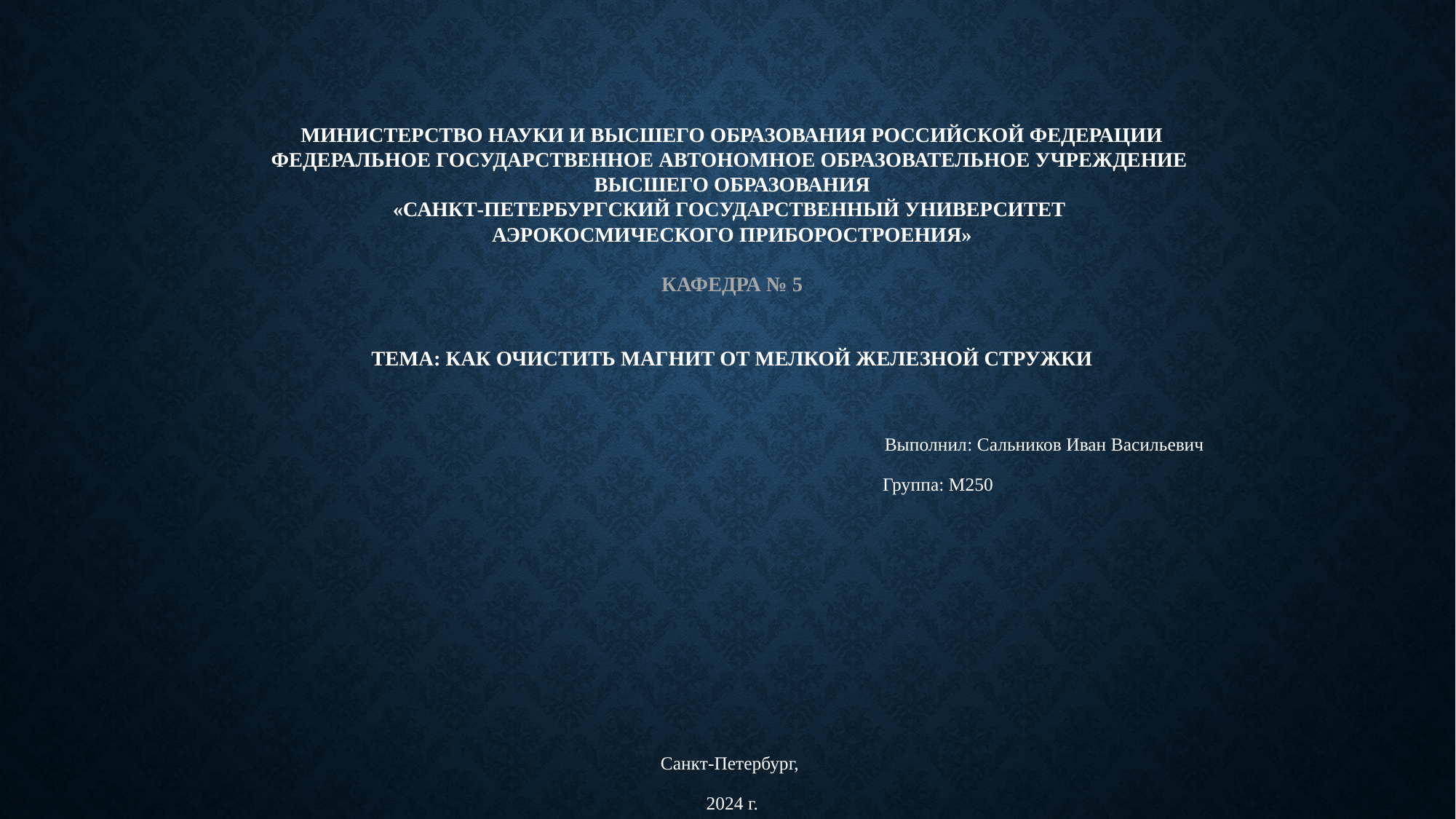

# МИНИСТЕРСТВО НАУКИ И ВЫСШЕГО ОБРАЗОВАНИЯ РОССИЙСКОЙ ФЕДЕРАЦИИ федеральное государственное автономное образовательное учреждение высшего образования «САНКТ-ПЕТЕРБУРГСКИЙ ГОСУДАРСТВЕННЫЙ УНИВЕРСИТЕТ АЭРОКОСМИЧЕСКОГО ПРИБОРОСТРОЕНИЯ» КАФЕДРА № 5 ТЕМА: Как очистить магнит от мелкой железной стружки
                                                                                                                                    Выполнил: Сальников Иван Васильевич
                                                                                       Группа: М250

Санкт-Петербург,
2024 г.